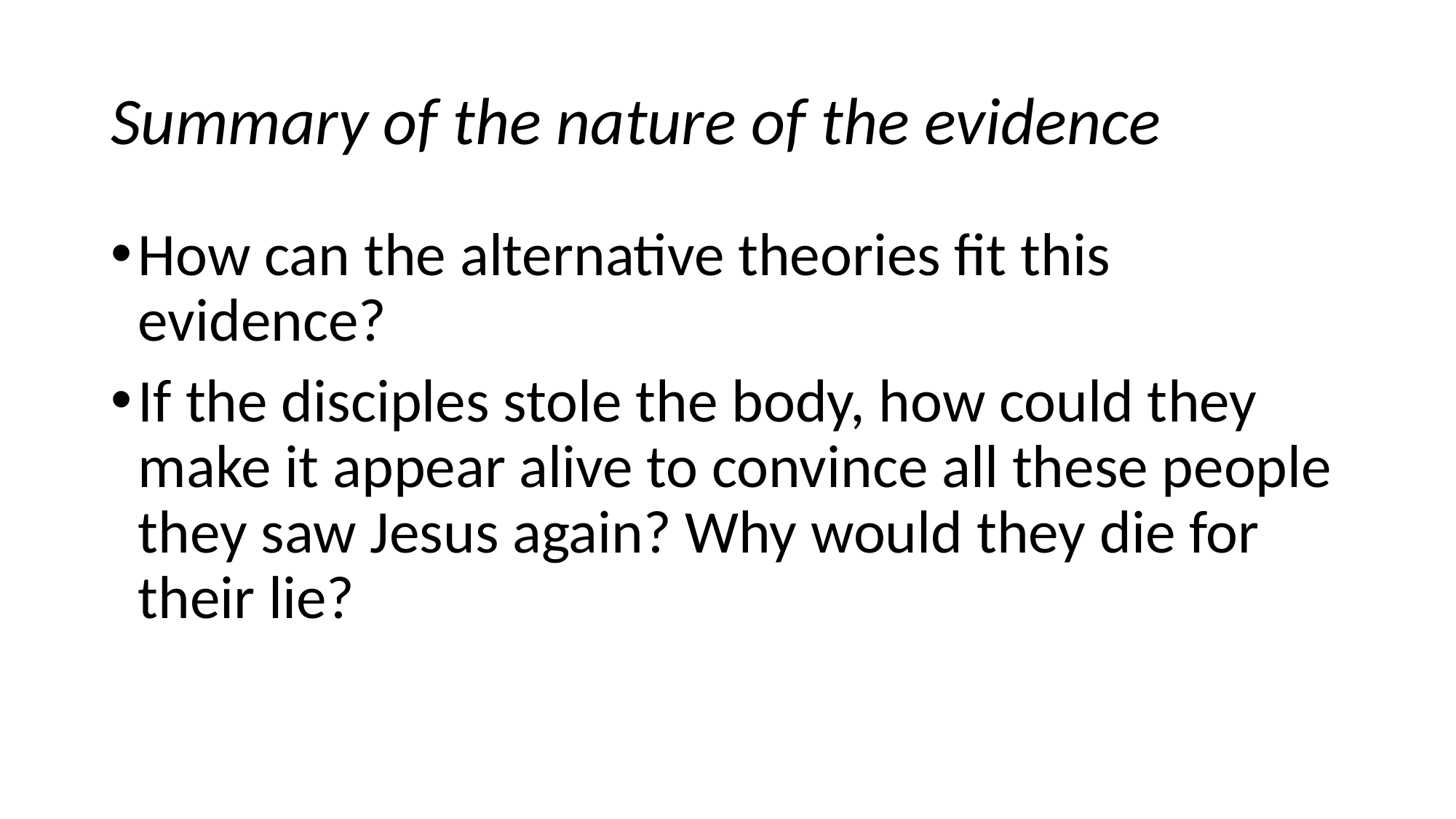

# Summary of the nature of the evidence
How can the alternative theories fit this evidence?
If the disciples stole the body, how could they make it appear alive to convince all these people they saw Jesus again? Why would they die for their lie?